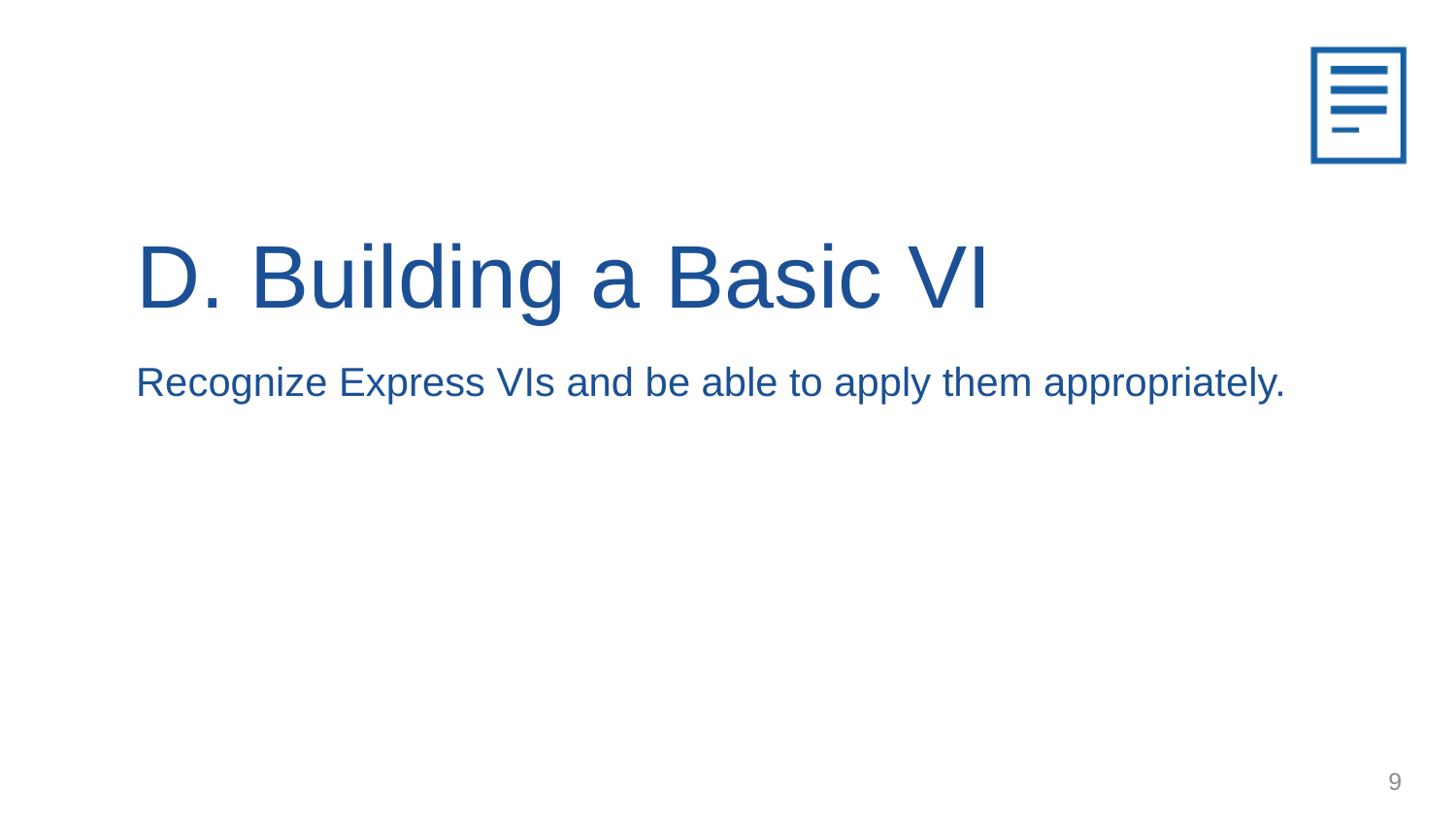

D. Building a Basic VI
Recognize Express VIs and be able to apply them appropriately.

9